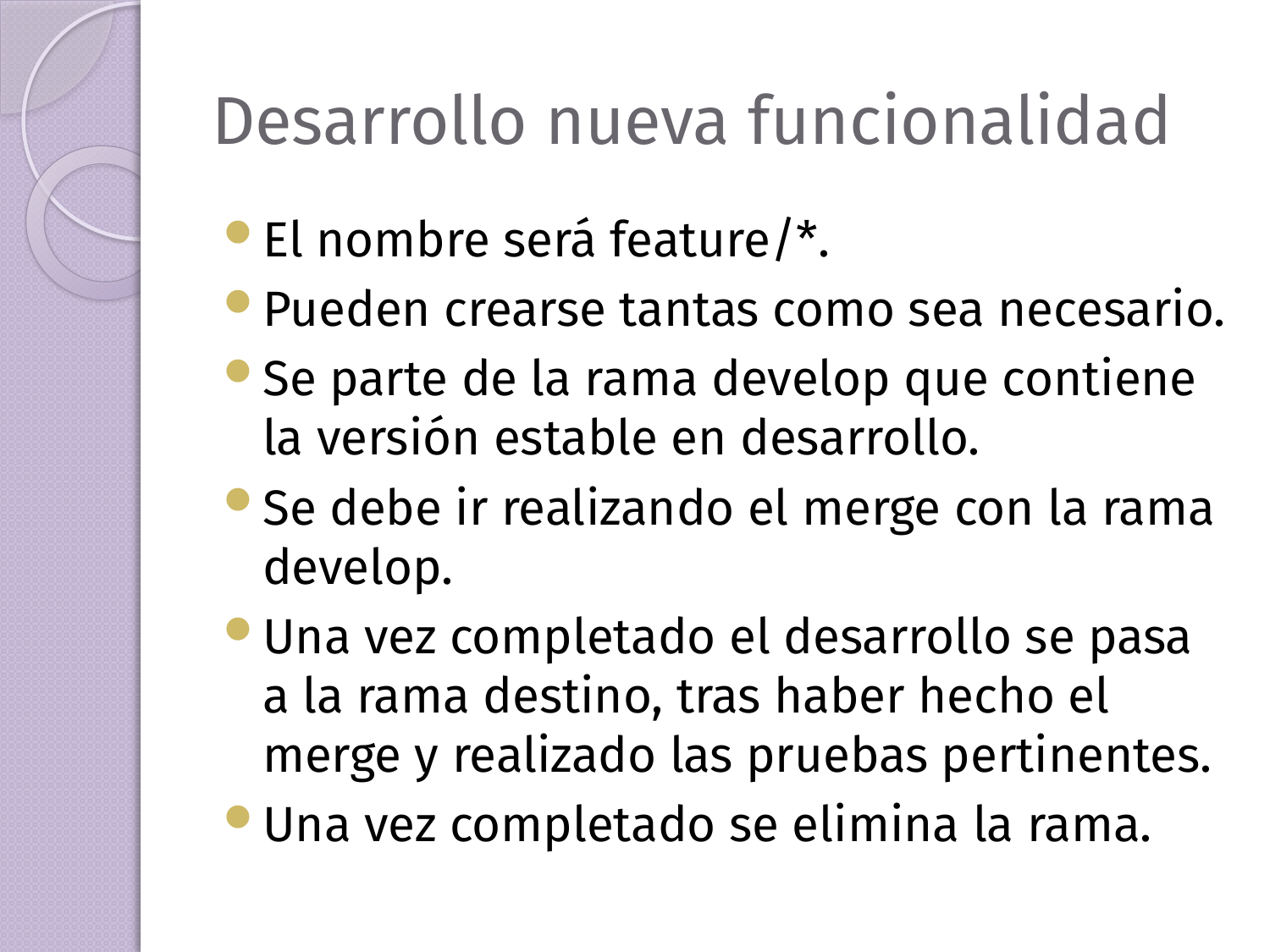

# Desarrollo nueva funcionalidad
El nombre será feature/*.
Pueden crearse tantas como sea necesario.
Se parte de la rama develop que contiene la versión estable en desarrollo.
Se debe ir realizando el merge con la rama develop.
Una vez completado el desarrollo se pasa a la rama destino, tras haber hecho el merge y realizado las pruebas pertinentes.
Una vez completado se elimina la rama.